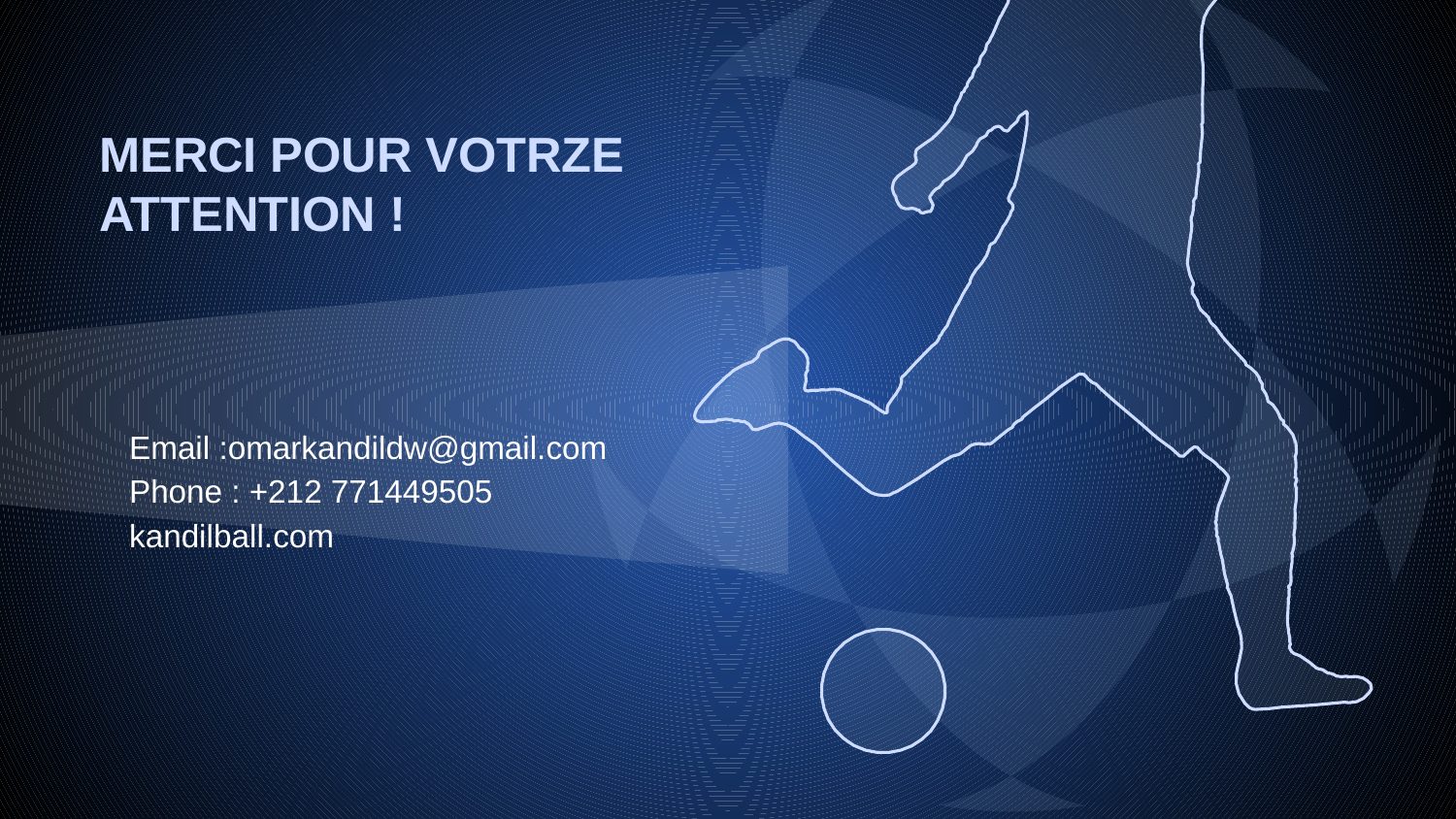

# MERCI POUR VOTRZE ATTENTION !
Email :omarkandildw@gmail.com
Phone : +212 771449505
kandilball.com